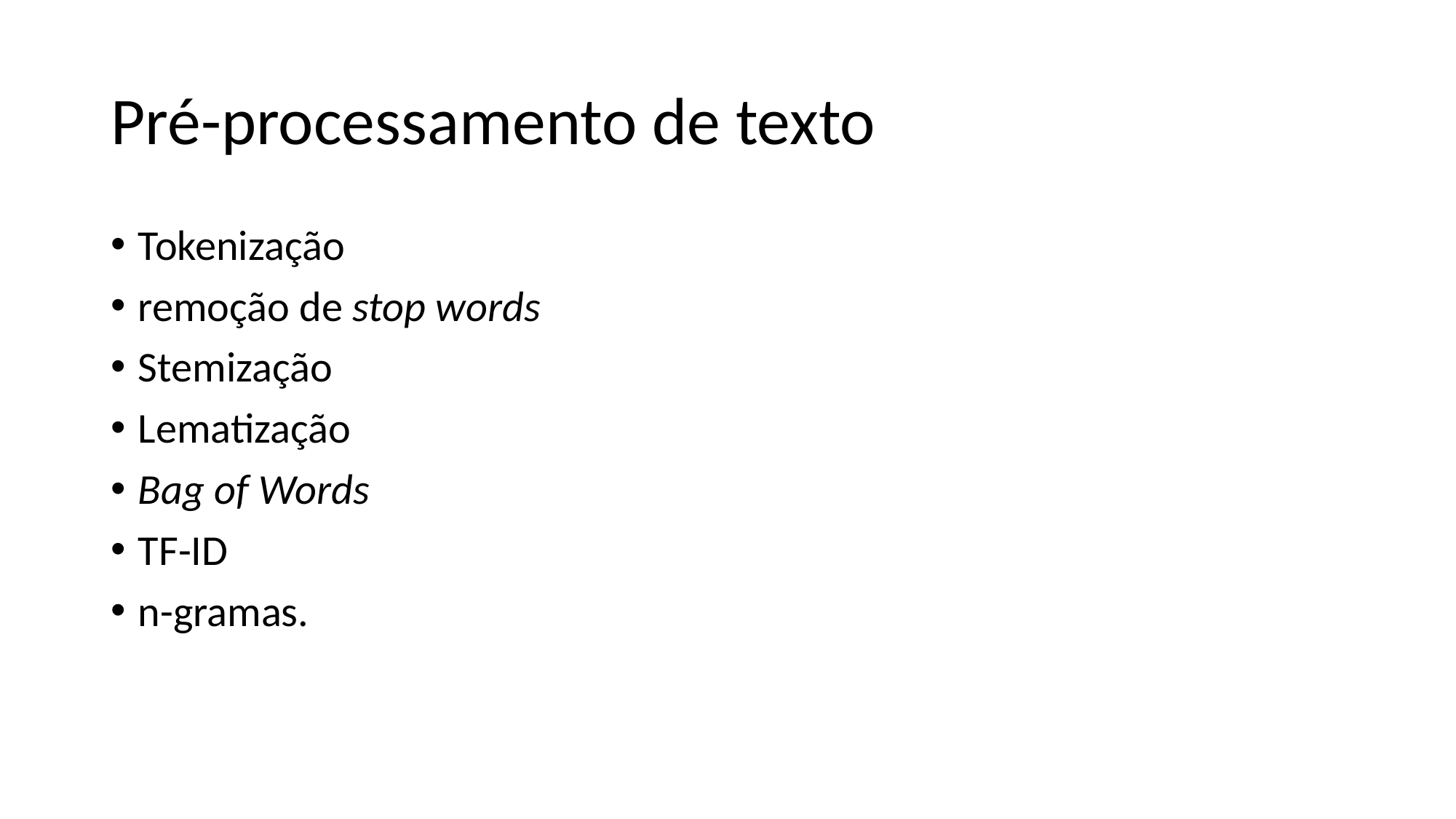

# Pré-processamento de texto
Tokenização
remoção de stop words
Stemização
Lematização
Bag of Words
TF-ID
n-gramas.